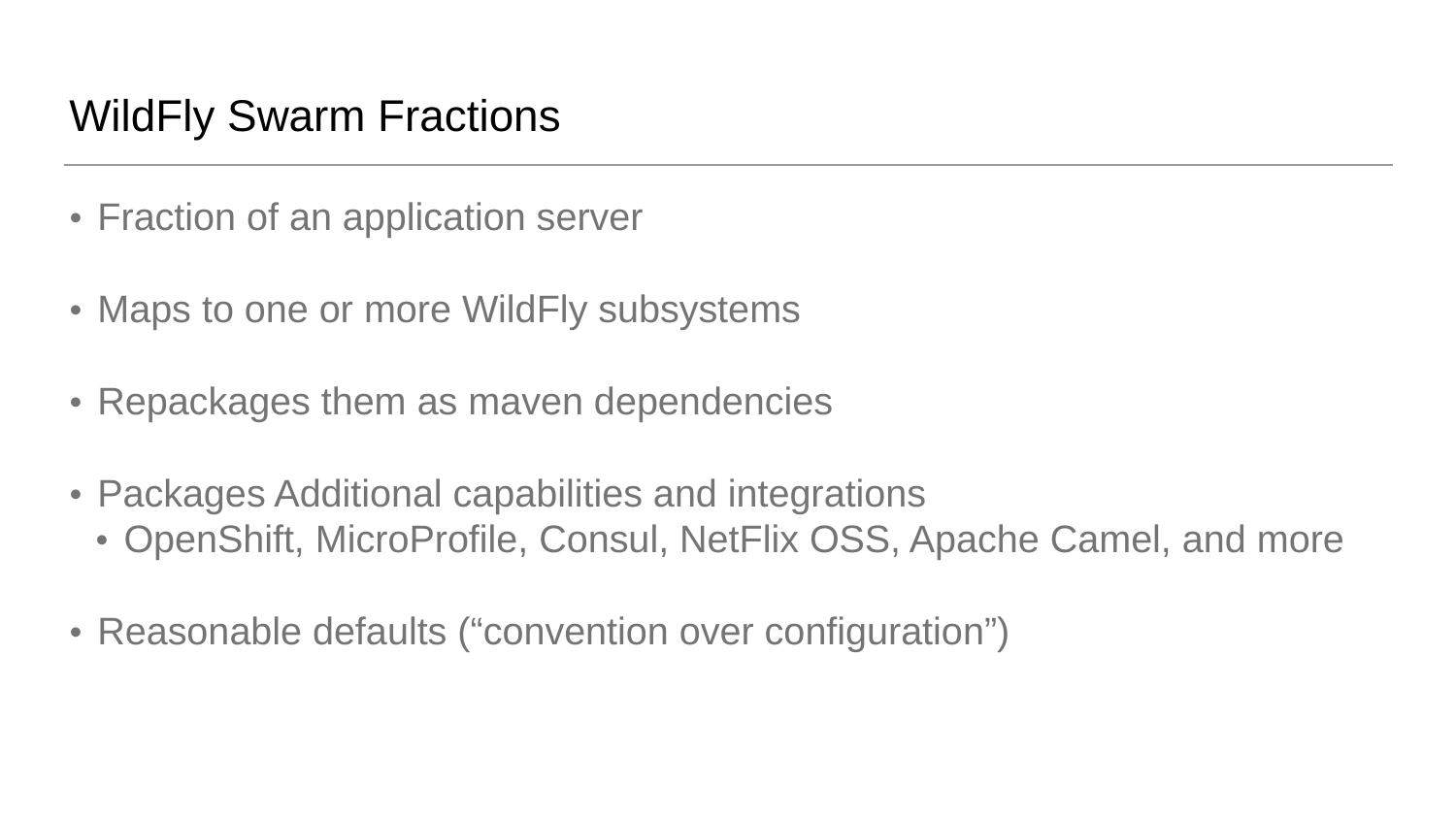

# WildFly Swarm Fractions
Fraction of an application server
Maps to one or more WildFly subsystems
Repackages them as maven dependencies
Packages Additional capabilities and integrations
OpenShift, MicroProfile, Consul, NetFlix OSS, Apache Camel, and more
Reasonable defaults (“convention over configuration”)